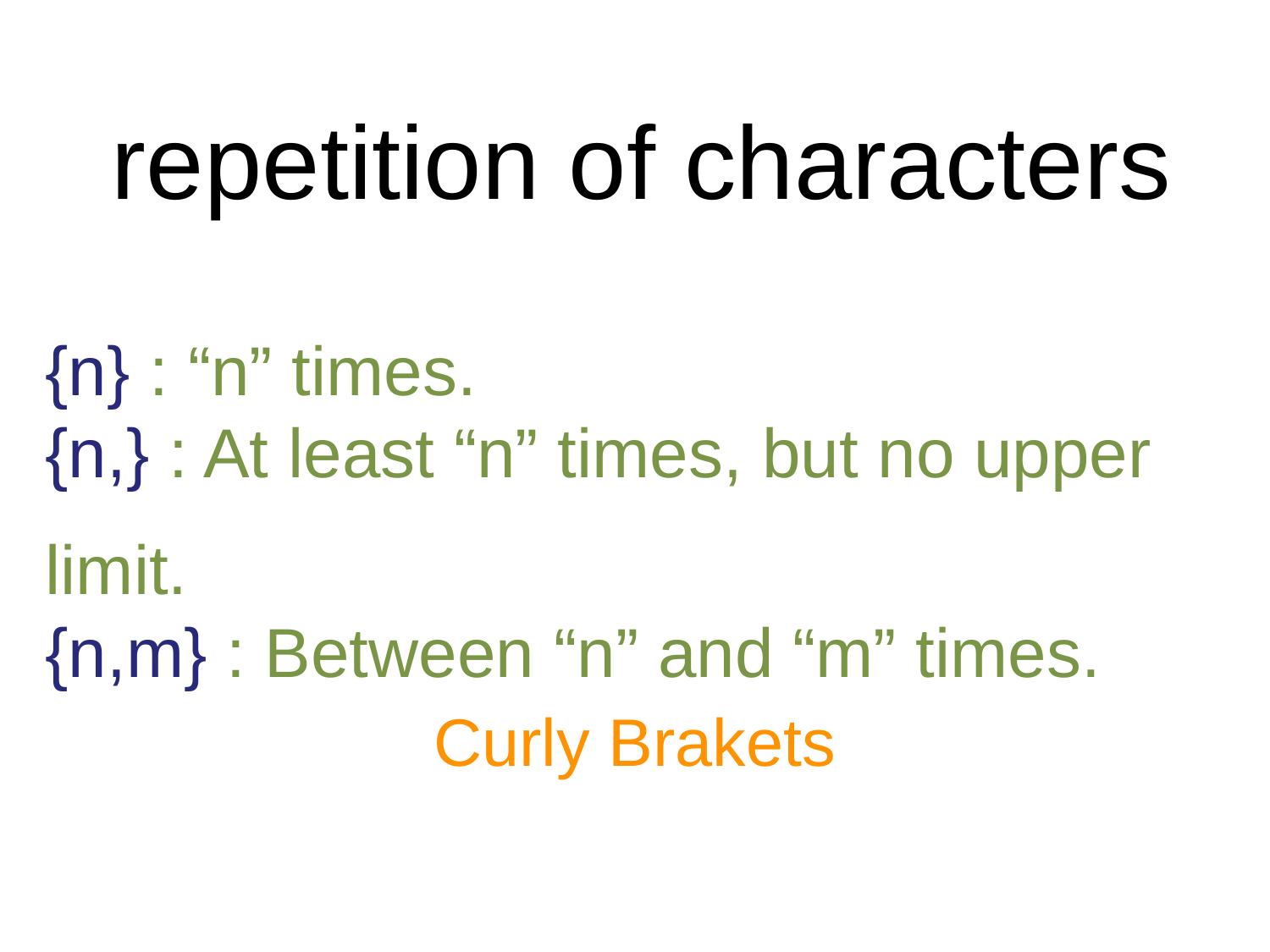

repetition of characters
{n} : “n” times.
{n,} : At least “n” times, but no upper
limit.
{n,m} : Between “n” and “m” times.
Curly Brakets